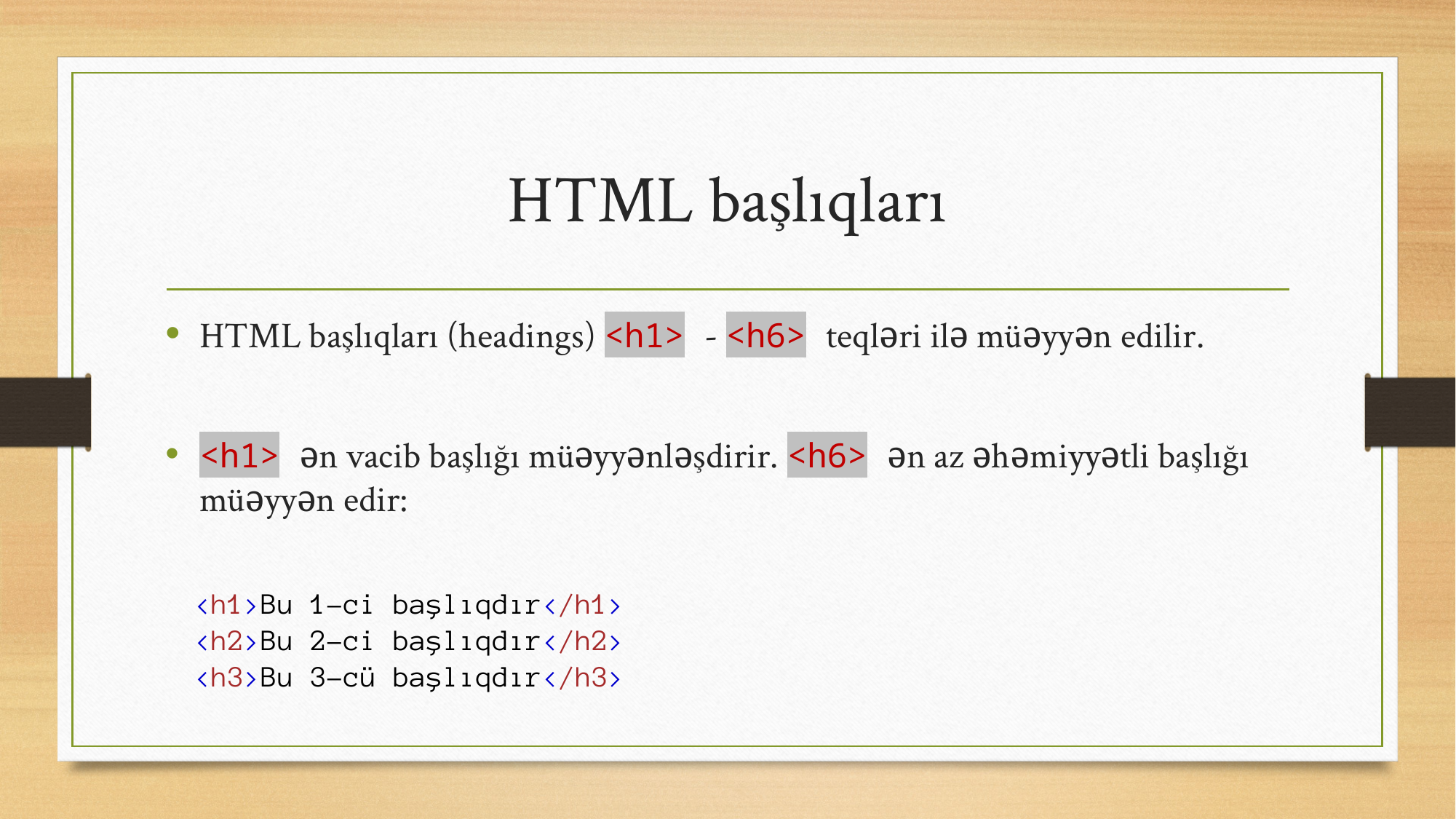

# HTML başlıqları
HTML başlıqları (headings) <h1> - <h6> teqləri ilə müəyyən edilir.

<h1> ən vacib başlığı müəyyənləşdirir. <h6> ən az əhəmiyyətli başlığı müəyyən edir:
<h1>Bu 1-ci başlıqdır</h1>
<h2>Bu 2-ci başlıqdır</h2>
<h3>Bu 3-cü başlıqdır</h3>